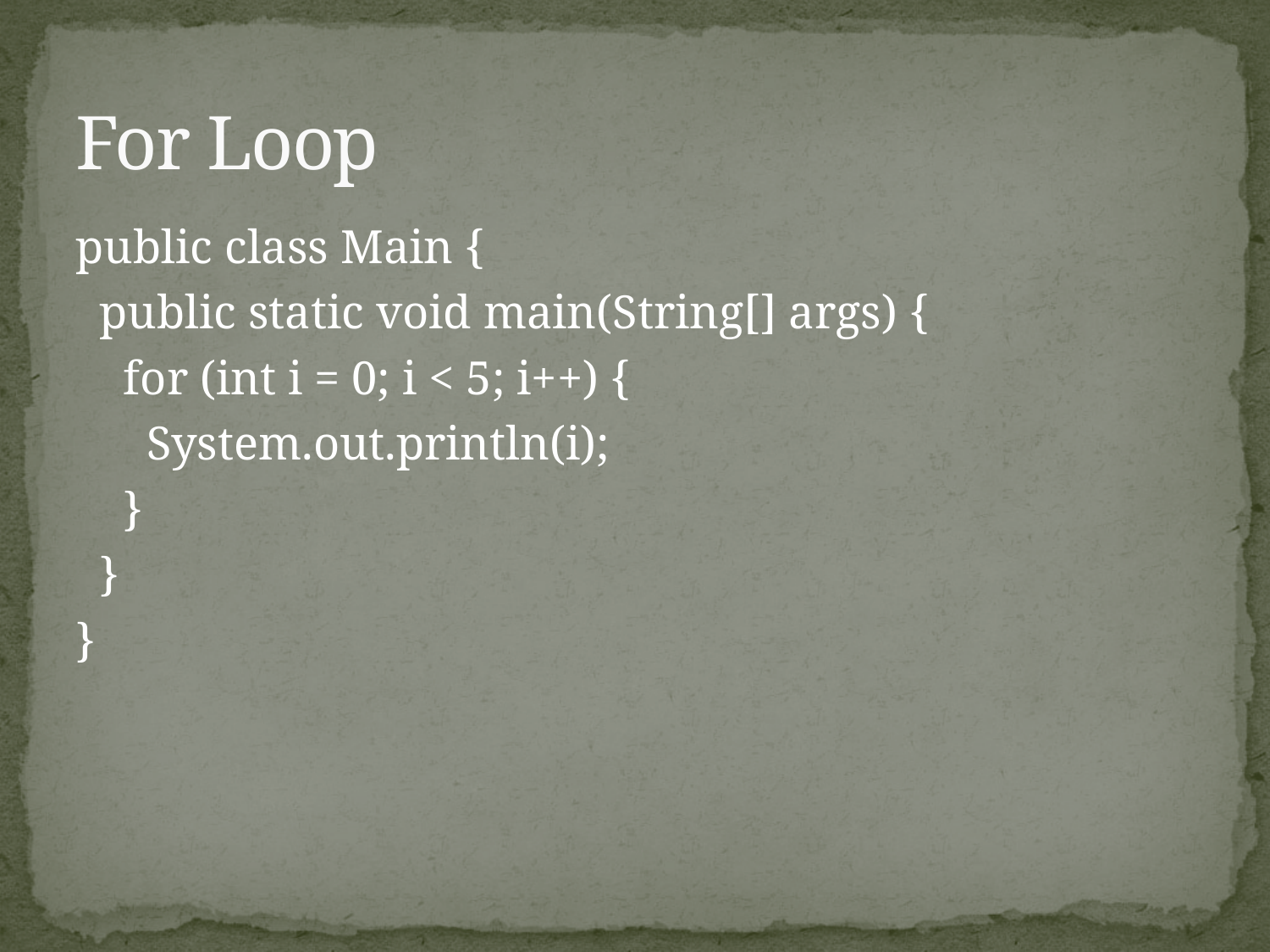

# For Loop
public class Main {
  public static void main(String[] args) {
    for (int i = 0; i < 5; i++) {
      System.out.println(i);
    }
  }
}